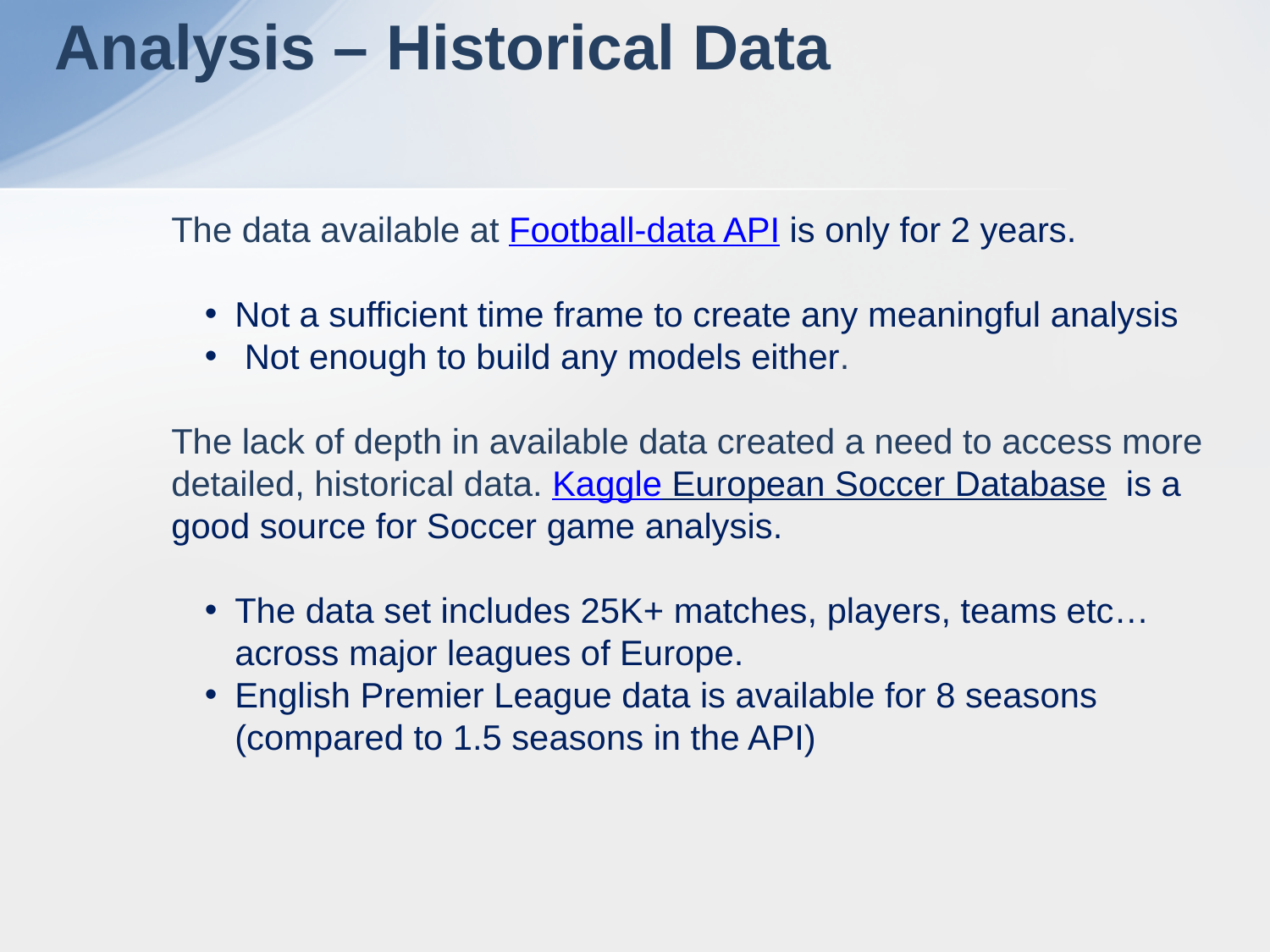

# Analysis – Historical Data

The data available at Football-data API is only for 2 years.

Not a sufficient time frame to create any meaningful analysis
 Not enough to build any models either.

The lack of depth in available data created a need to access more detailed, historical data. Kaggle European Soccer Database  is a good source for Soccer game analysis.

The data set includes 25K+ matches, players, teams etc… across major leagues of Europe.
English Premier League data is available for 8 seasons (compared to 1.5 seasons in the API)